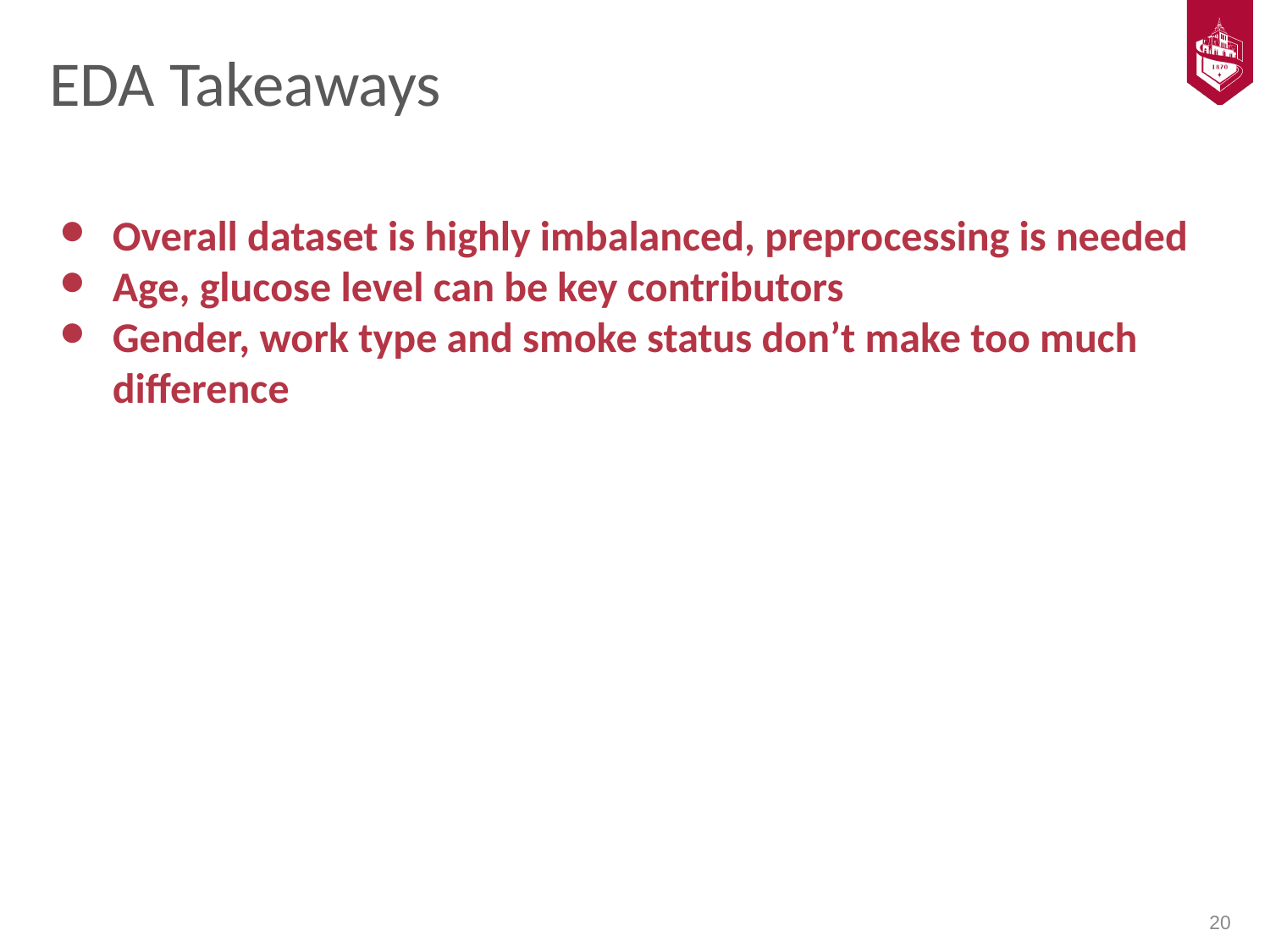

# EDA Takeaways

Overall dataset is highly imbalanced, preprocessing is needed
Age, glucose level can be key contributors
Gender, work type and smoke status don’t make too much difference
20